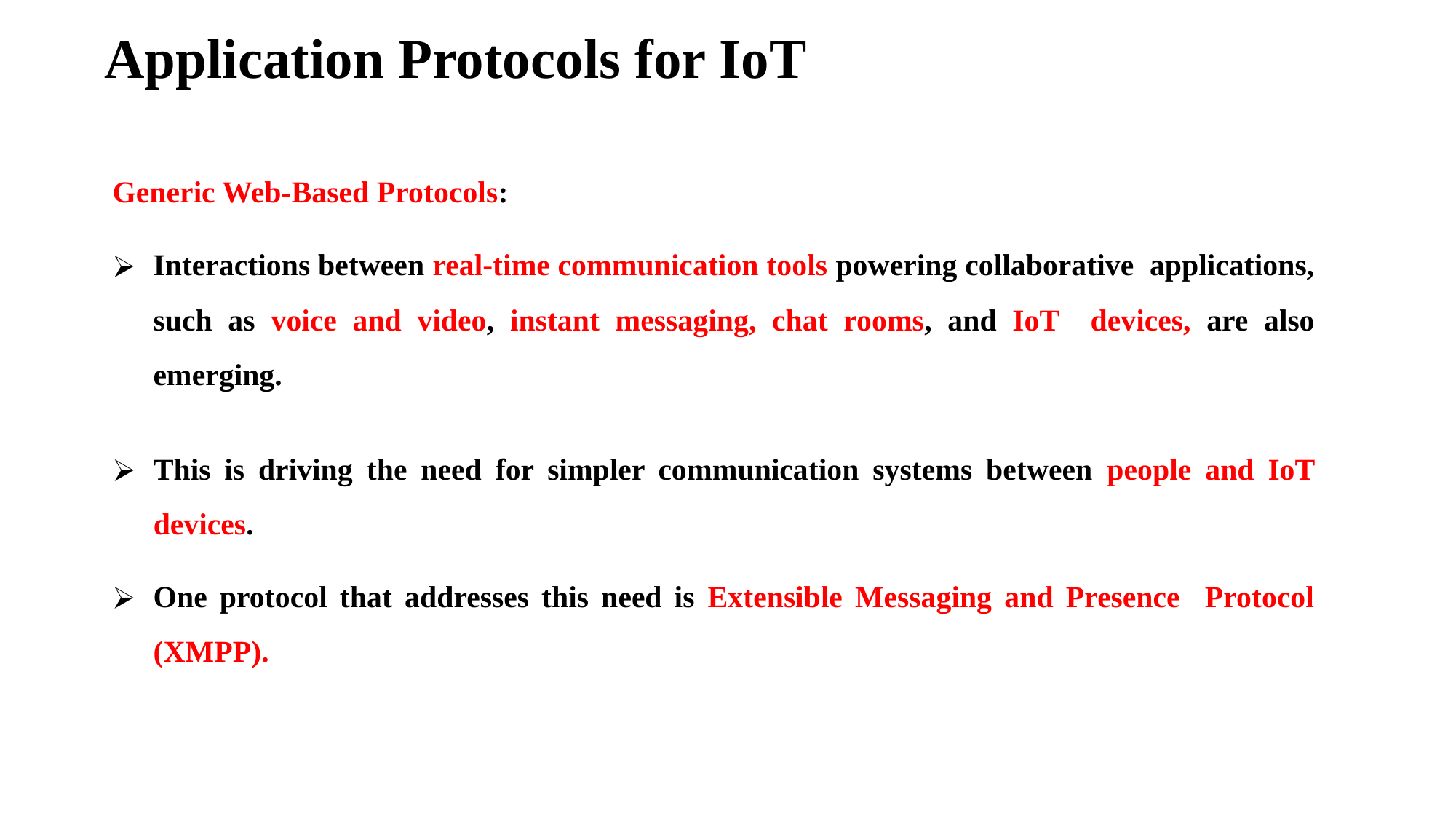

# Application Protocols for IoT

Generic Web-Based Protocols:
Interactions between real-time communication tools powering collaborative  applications, such as voice and video, instant messaging, chat rooms, and IoT  devices, are also emerging.
This is driving the need for simpler communication systems between people and IoT devices.
One protocol that addresses this need is Extensible Messaging and Presence  Protocol (XMPP).